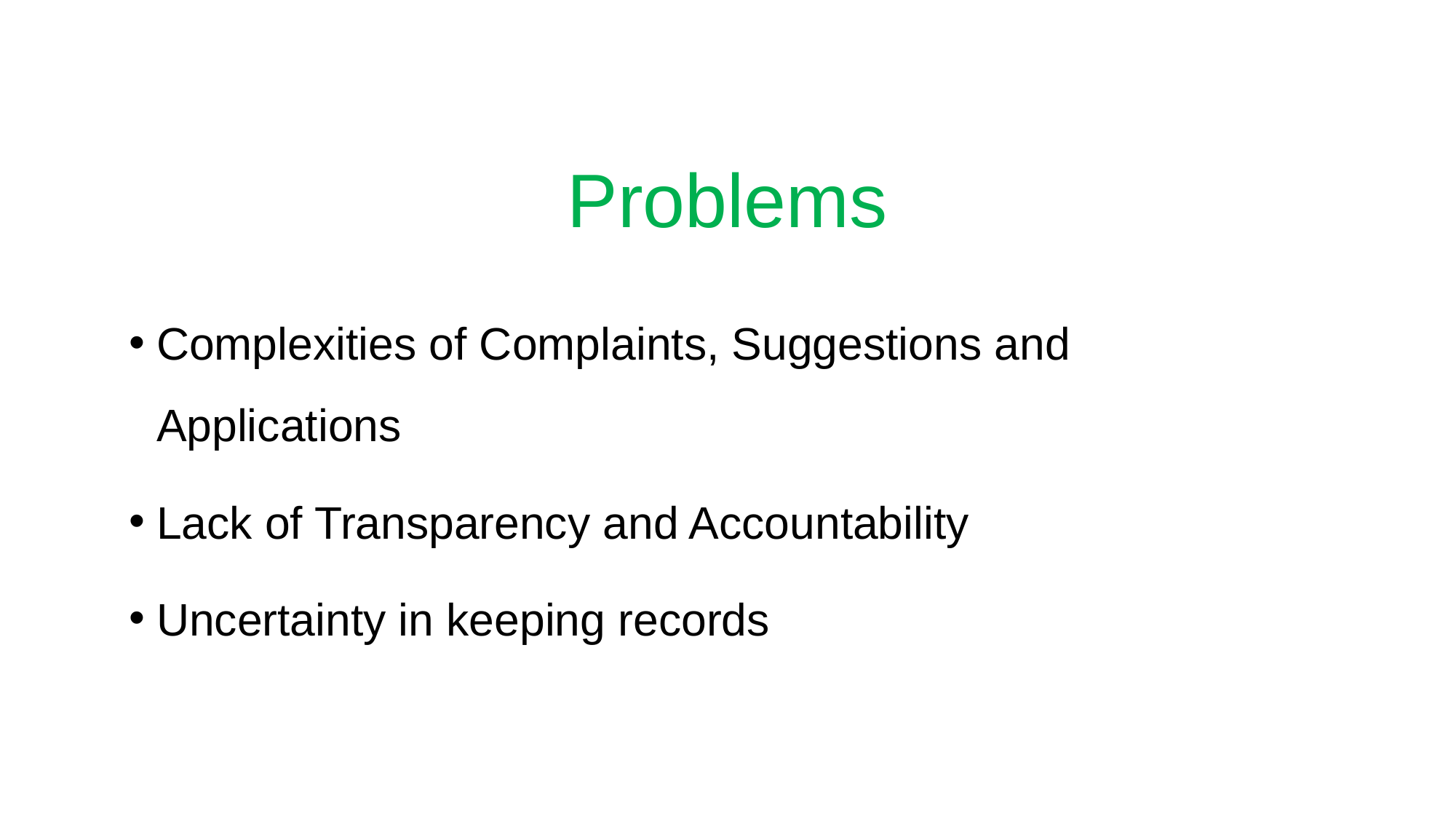

# Problems
Complexities of Complaints, Suggestions and Applications
Lack of Transparency and Accountability
Uncertainty in keeping records